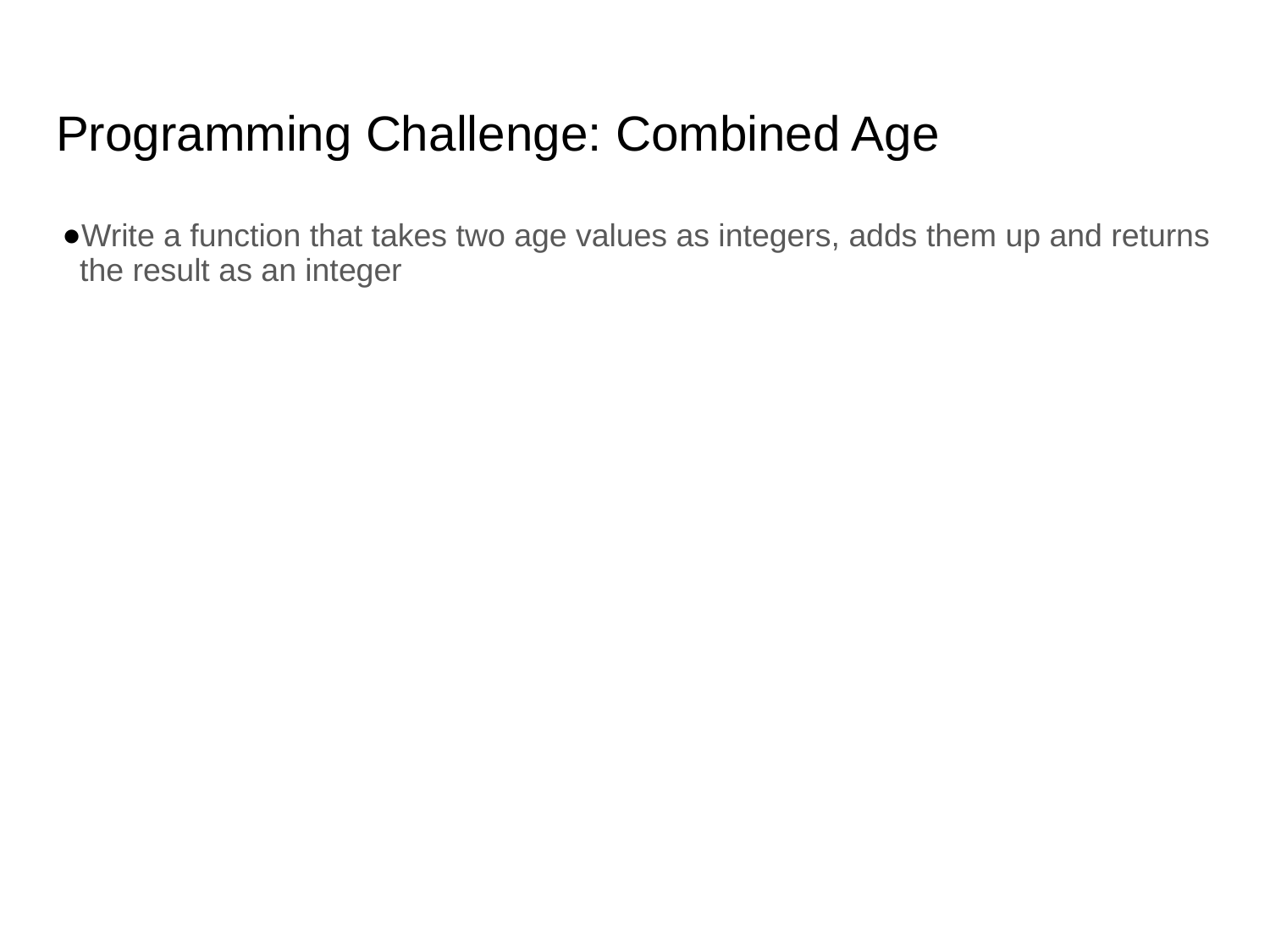

# Programming Challenge: Combined Age
Write a function that takes two age values as integers, adds them up and returns the result as an integer